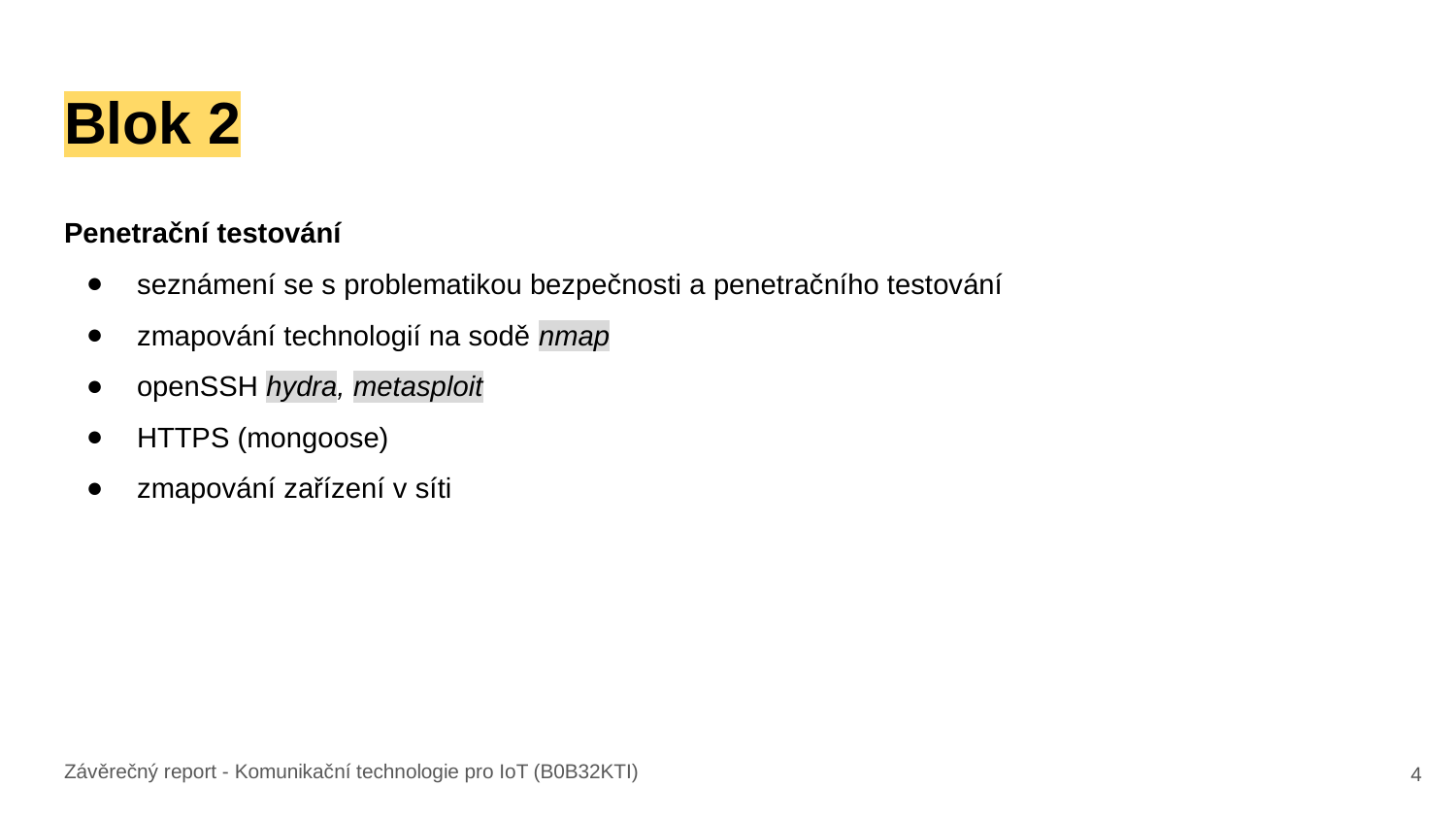

# Blok 2
Penetrační testování
seznámení se s problematikou bezpečnosti a penetračního testování
zmapování technologií na sodě nmap
openSSH hydra, metasploit
HTTPS (mongoose)
zmapování zařízení v síti
4
Závěrečný report - Komunikační technologie pro IoT (B0B32KTI)